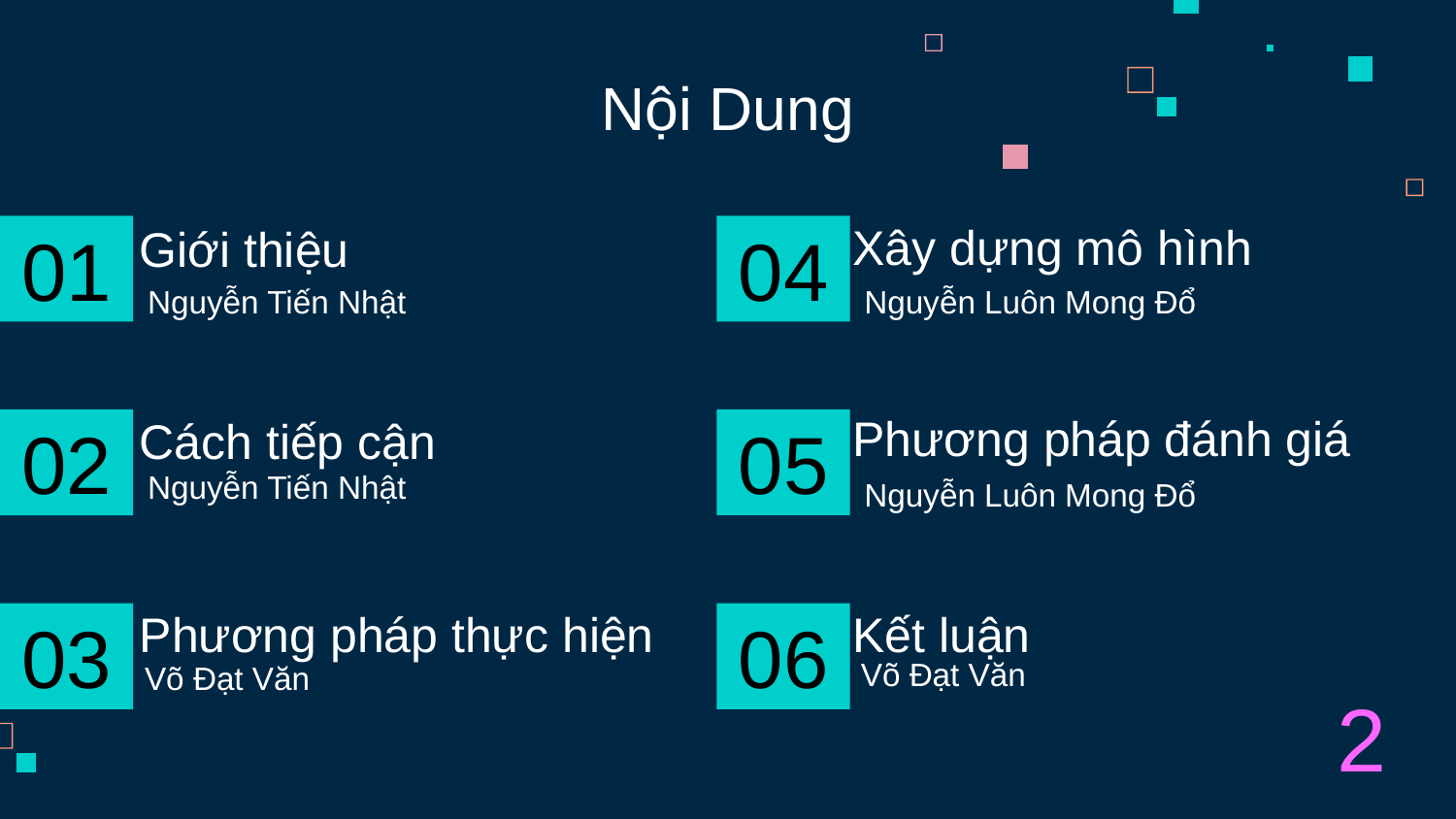

# Nội Dung
Xây dựng mô hình
Nguyễn Luôn Mong Đổ
Giới thiệu
04
01
Nguyễn Tiến Nhật
Phương pháp đánh giá
Cách tiếp cận
05
02
Nguyễn Tiến Nhật
Nguyễn Luôn Mong Đổ
Kết luận
Phương pháp thực hiện
03
06
Võ Đạt Văn
Võ Đạt Văn
2